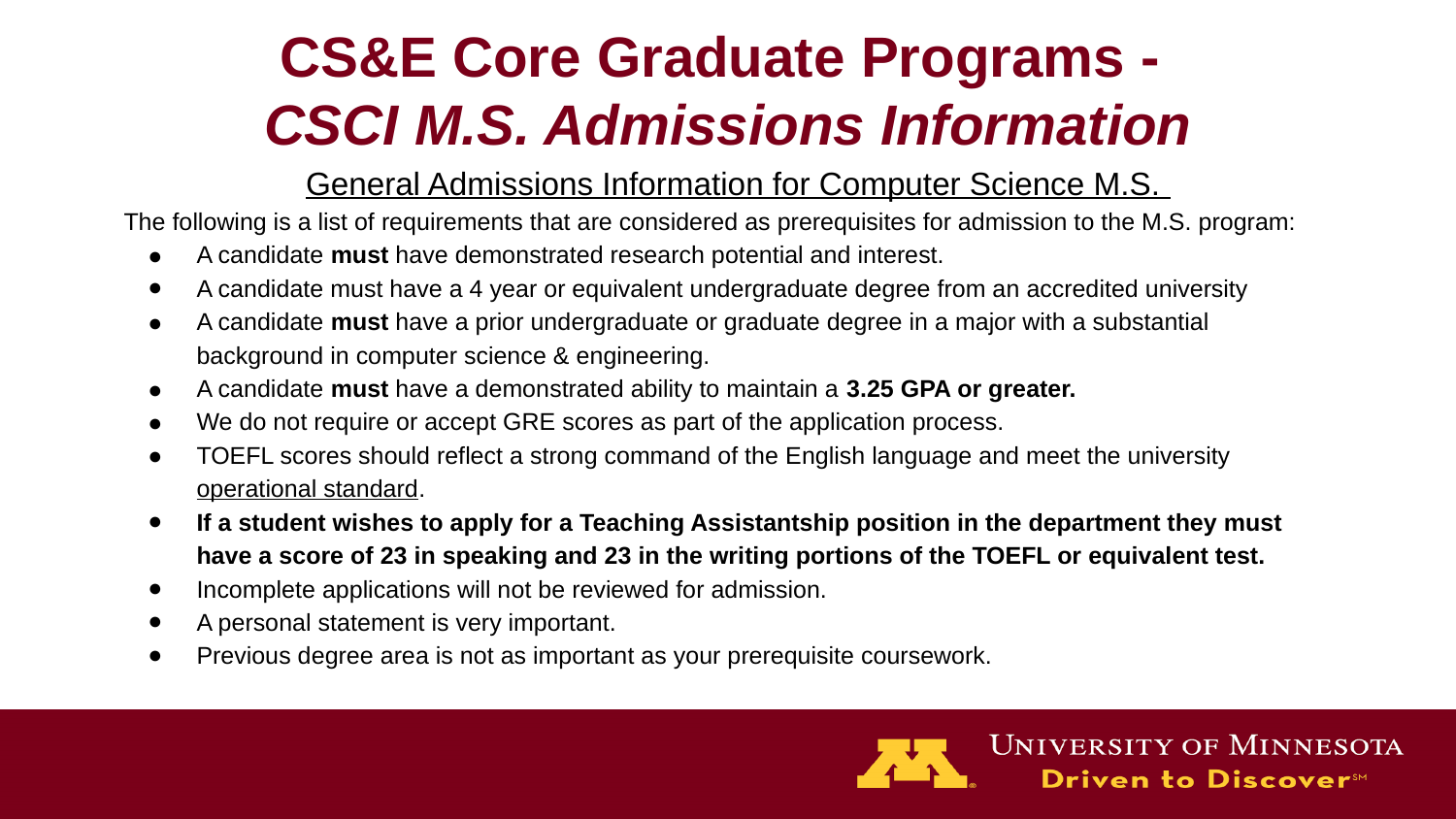

# CS&E Core Graduate Programs -
CSCI M.S. Admissions Information
General Admissions Information for Computer Science M.S.
The following is a list of requirements that are considered as prerequisites for admission to the M.S. program:
A candidate must have demonstrated research potential and interest.
A candidate must have a 4 year or equivalent undergraduate degree from an accredited university
A candidate must have a prior undergraduate or graduate degree in a major with a substantial background in computer science & engineering.
A candidate must have a demonstrated ability to maintain a 3.25 GPA or greater.
We do not require or accept GRE scores as part of the application process.
TOEFL scores should reflect a strong command of the English language and meet the university operational standard.
If a student wishes to apply for a Teaching Assistantship position in the department they must have a score of 23 in speaking and 23 in the writing portions of the TOEFL or equivalent test.
Incomplete applications will not be reviewed for admission.
A personal statement is very important.
Previous degree area is not as important as your prerequisite coursework.